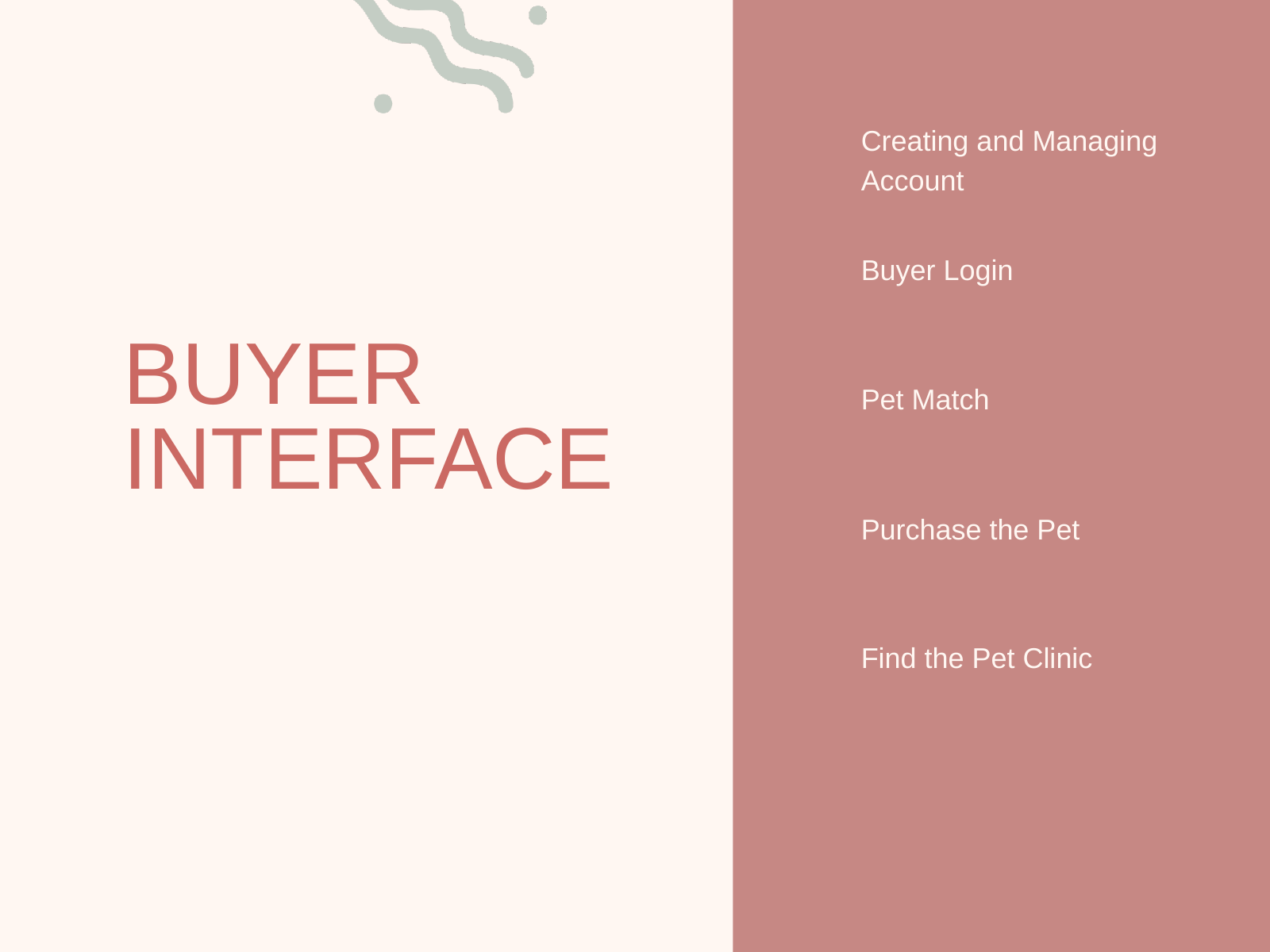

Creating and Managing Account
Buyer Login
BUYER
INTERFACE
Pet Match
Purchase the Pet
Find the Pet Clinic